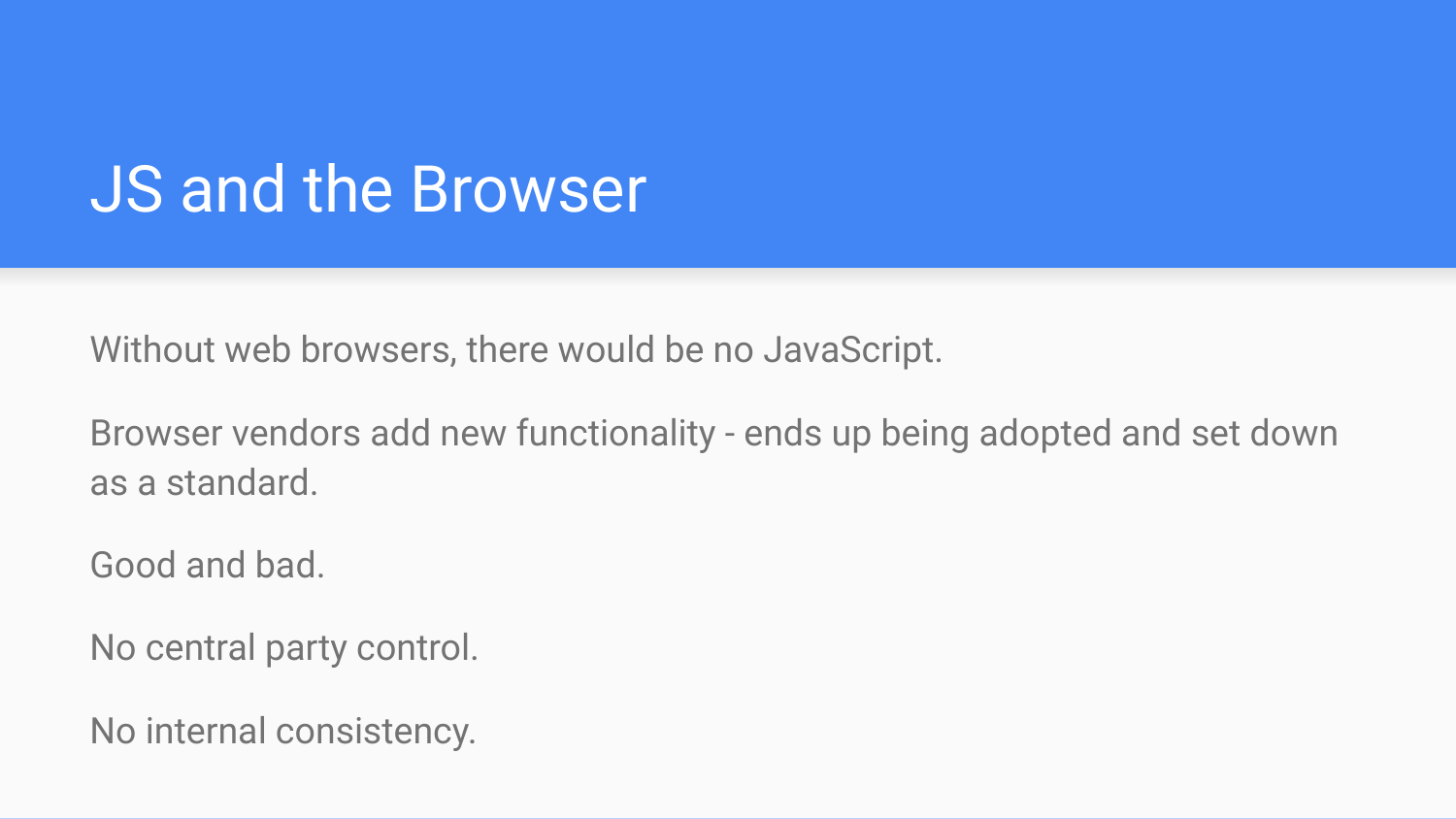

# JS and the Browser
Without web browsers, there would be no JavaScript.
Browser vendors add new functionality - ends up being adopted and set down as a standard.
Good and bad.
No central party control.
No internal consistency.